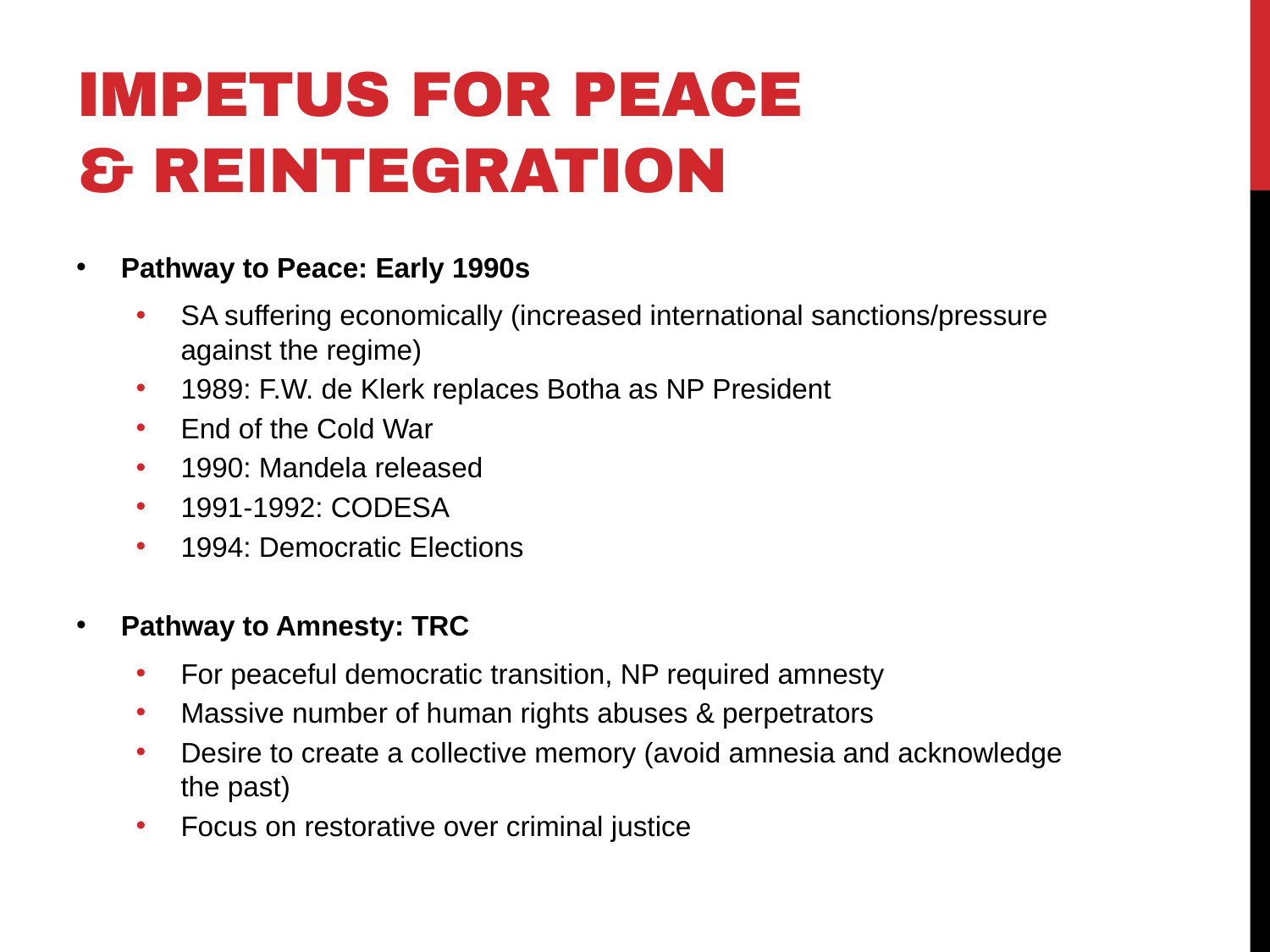

# Impetus for Peace & Reintegration
Pathway to Peace: Early 1990s
SA suffering economically (increased international sanctions/pressure against the regime)
1989: F.W. de Klerk replaces Botha as NP President
End of the Cold War
1990: Mandela released
1991-1992: CODESA
1994: Democratic Elections

Pathway to Amnesty: TRC
For peaceful democratic transition, NP required amnesty
Massive number of human rights abuses & perpetrators
Desire to create a collective memory (avoid amnesia and acknowledge the past)
Focus on restorative over criminal justice